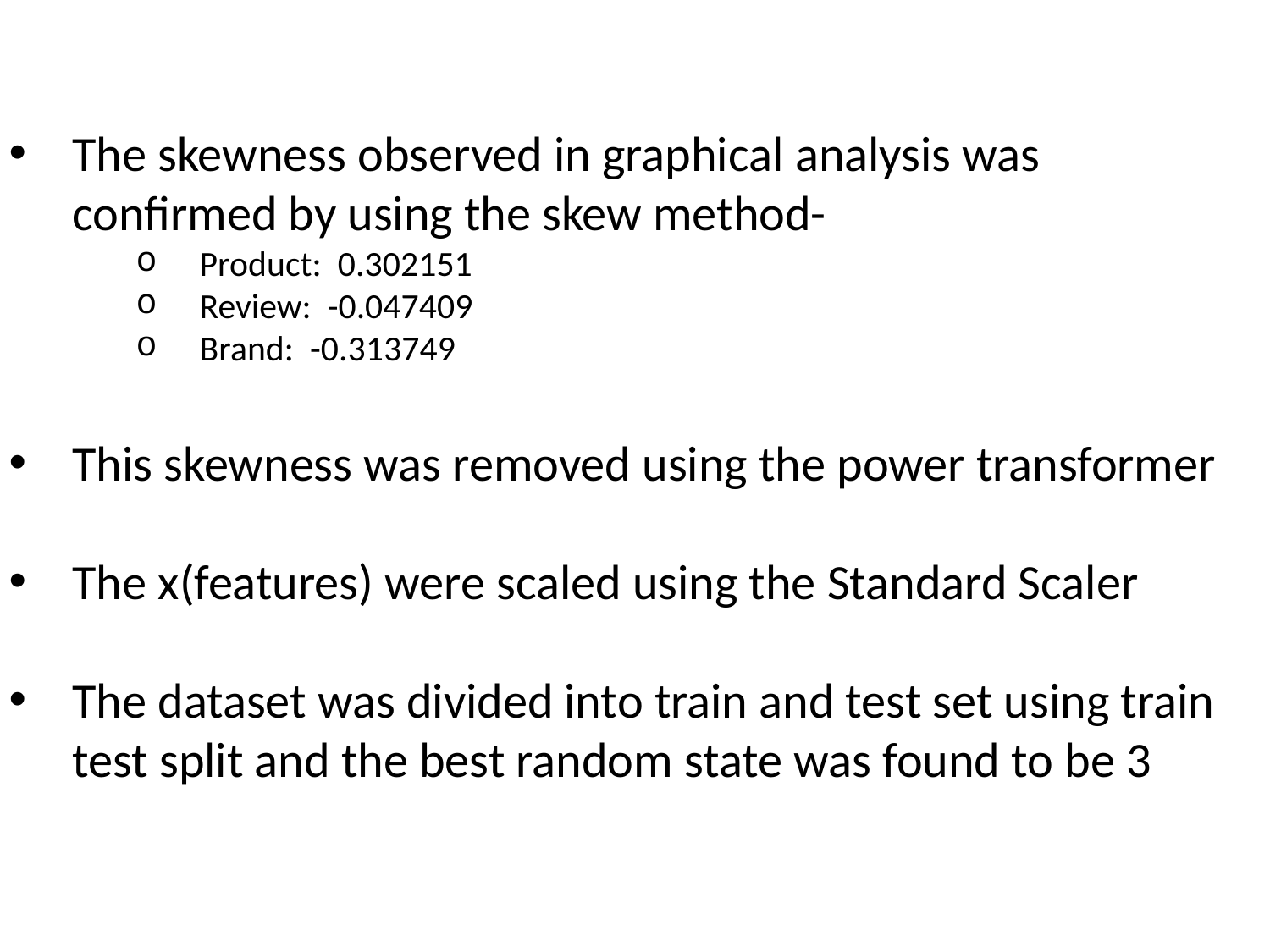

The skewness observed in graphical analysis was confirmed by using the skew method-
Product:  0.302151
Review:  -0.047409
Brand:  -0.313749

This skewness was removed using the power transformer

The x(features) were scaled using the Standard Scaler

The dataset was divided into train and test set using train test split and the best random state was found to be 3